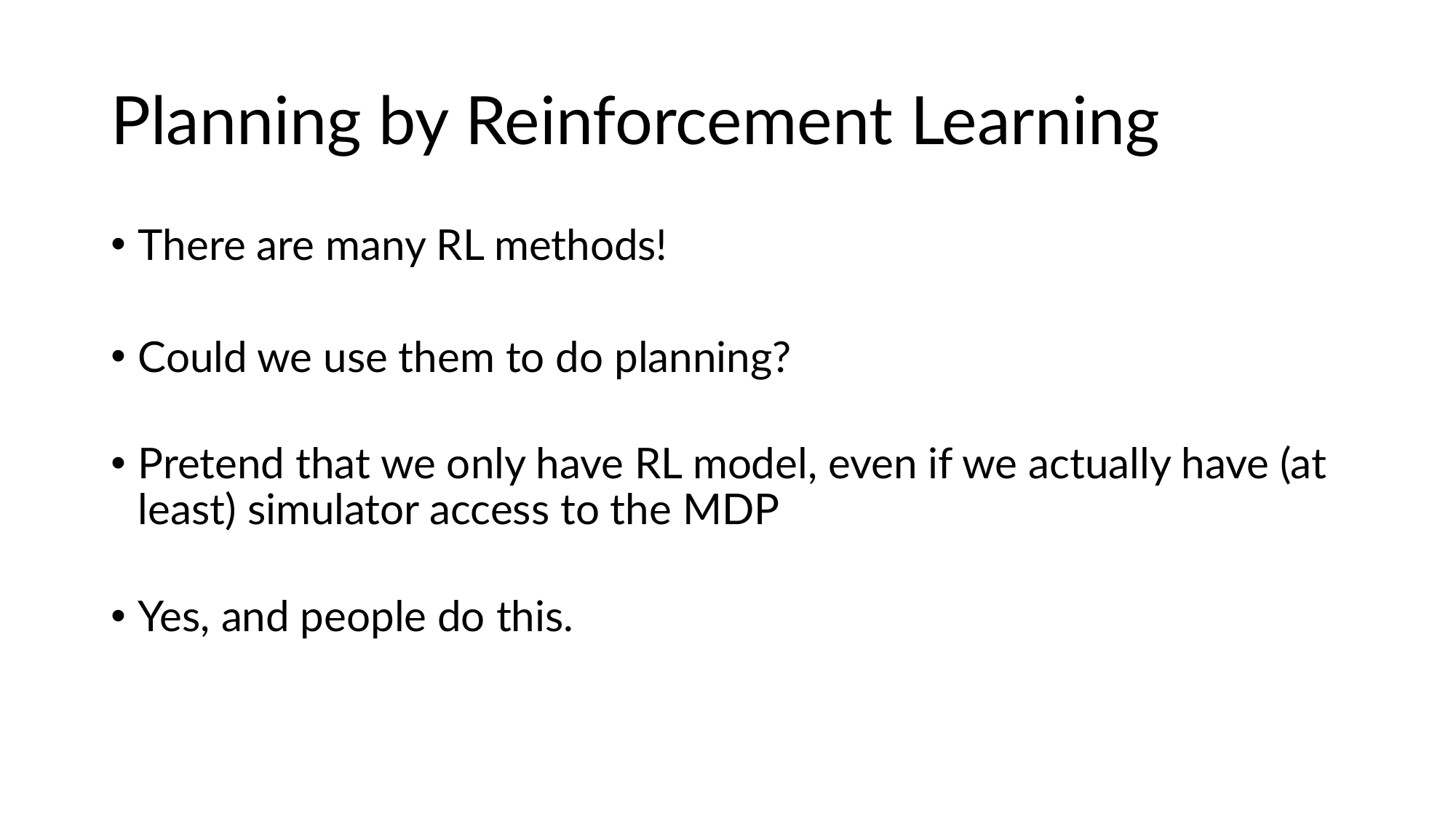

# Planning by Reinforcement Learning
There are many RL methods!
Could we use them to do planning?
Pretend that we only have RL model, even if we actually have (at least) simulator access to the MDP
Yes, and people do this.